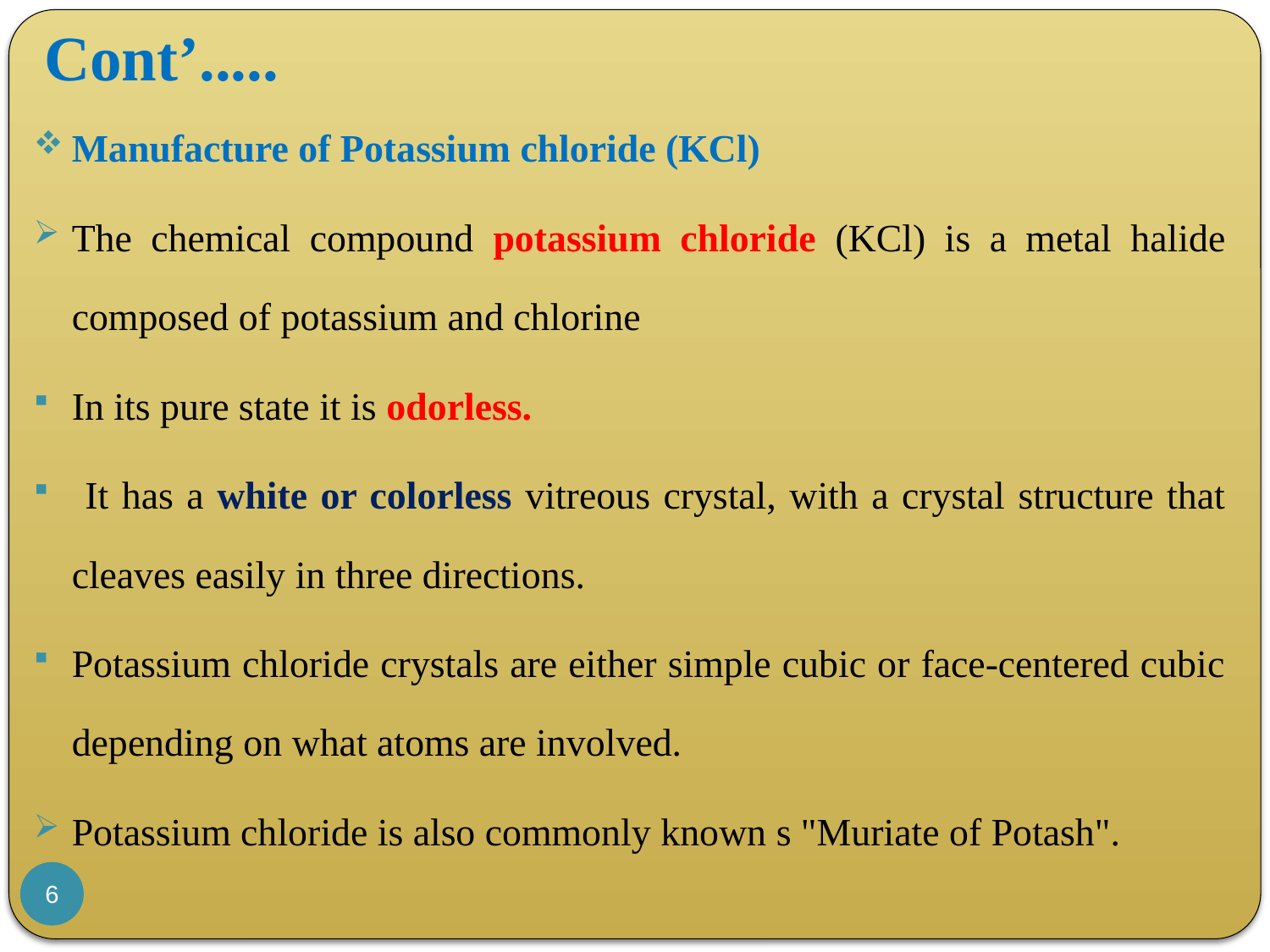

# Cont’.....
Manufacture of Potassium chloride (KCl)
The chemical compound potassium chloride (KCl) is a metal halide composed of potassium and chlorine
In its pure state it is odorless.
 It has a white or colorless vitreous crystal, with a crystal structure that cleaves easily in three directions.
Potassium chloride crystals are either simple cubic or face-centered cubic depending on what atoms are involved.
Potassium chloride is also commonly known s "Muriate of Potash".

6